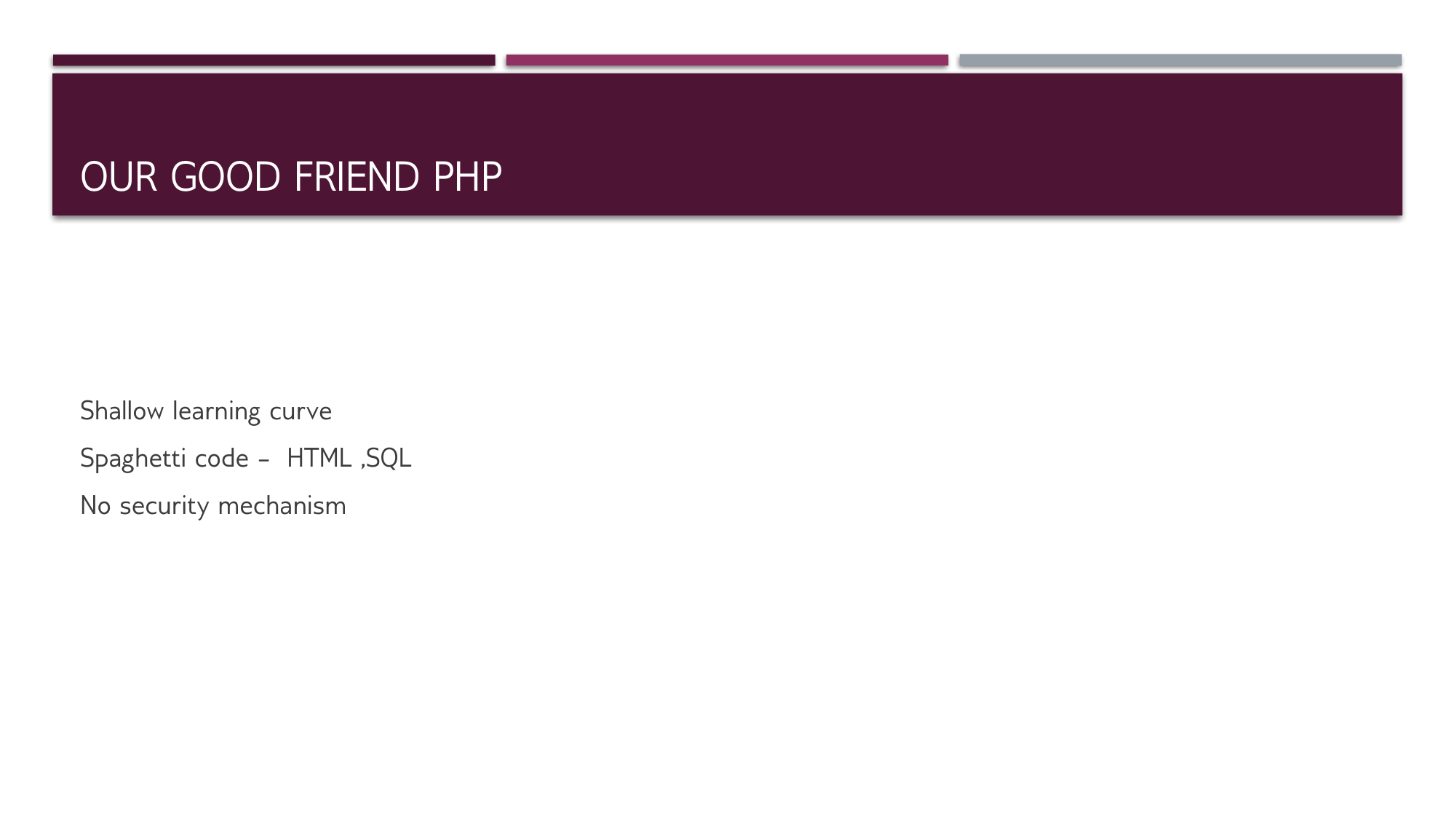

# Our good friend PHP
Shallow learning curve
Spaghetti code –  HTML ,SQL
No security mechanism